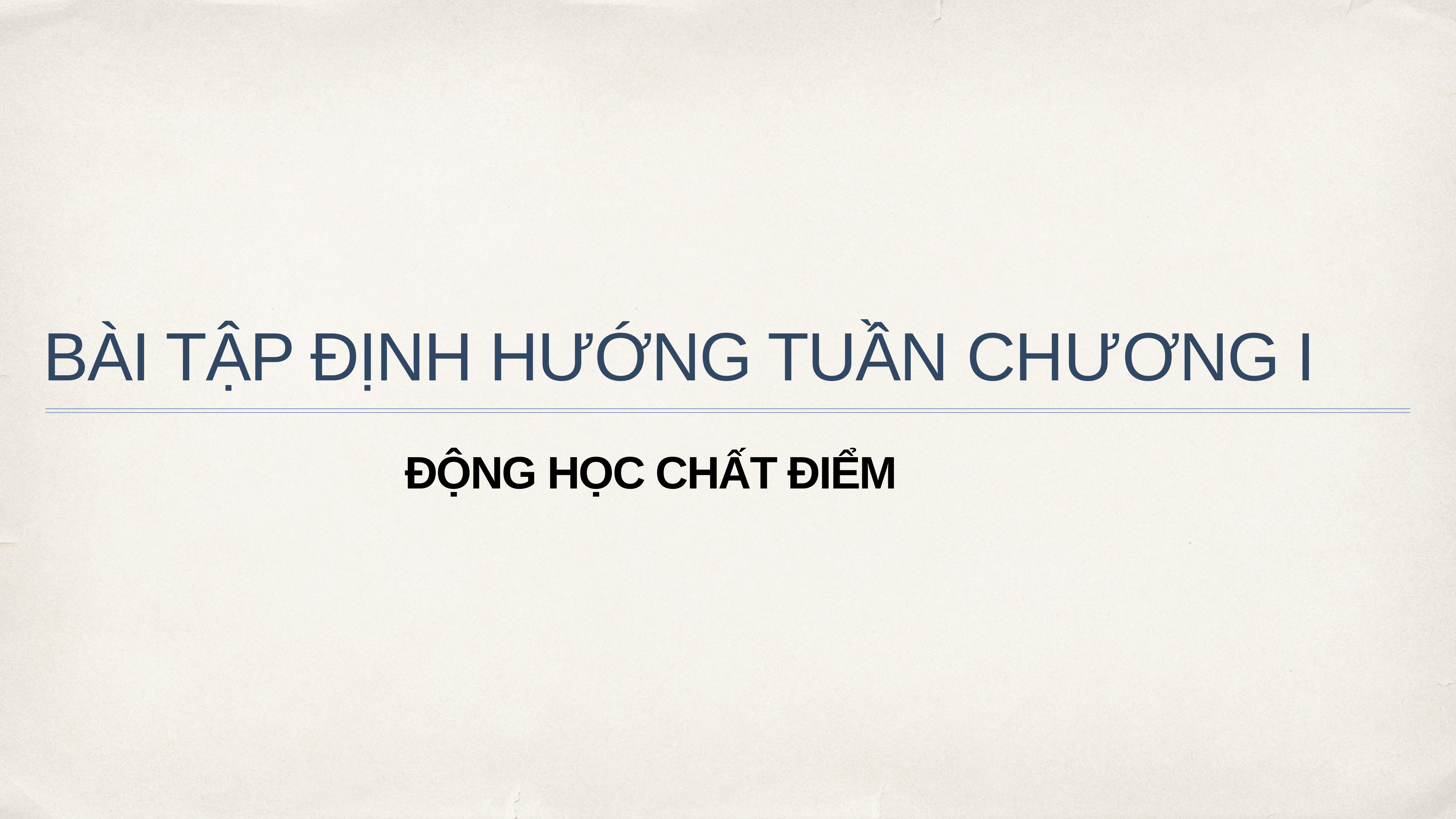

# BÀI TẬP ĐỊNH HƯỚNG TUẦN CHƯƠNG I
ĐỘNG HỌC CHẤT ĐIỂM